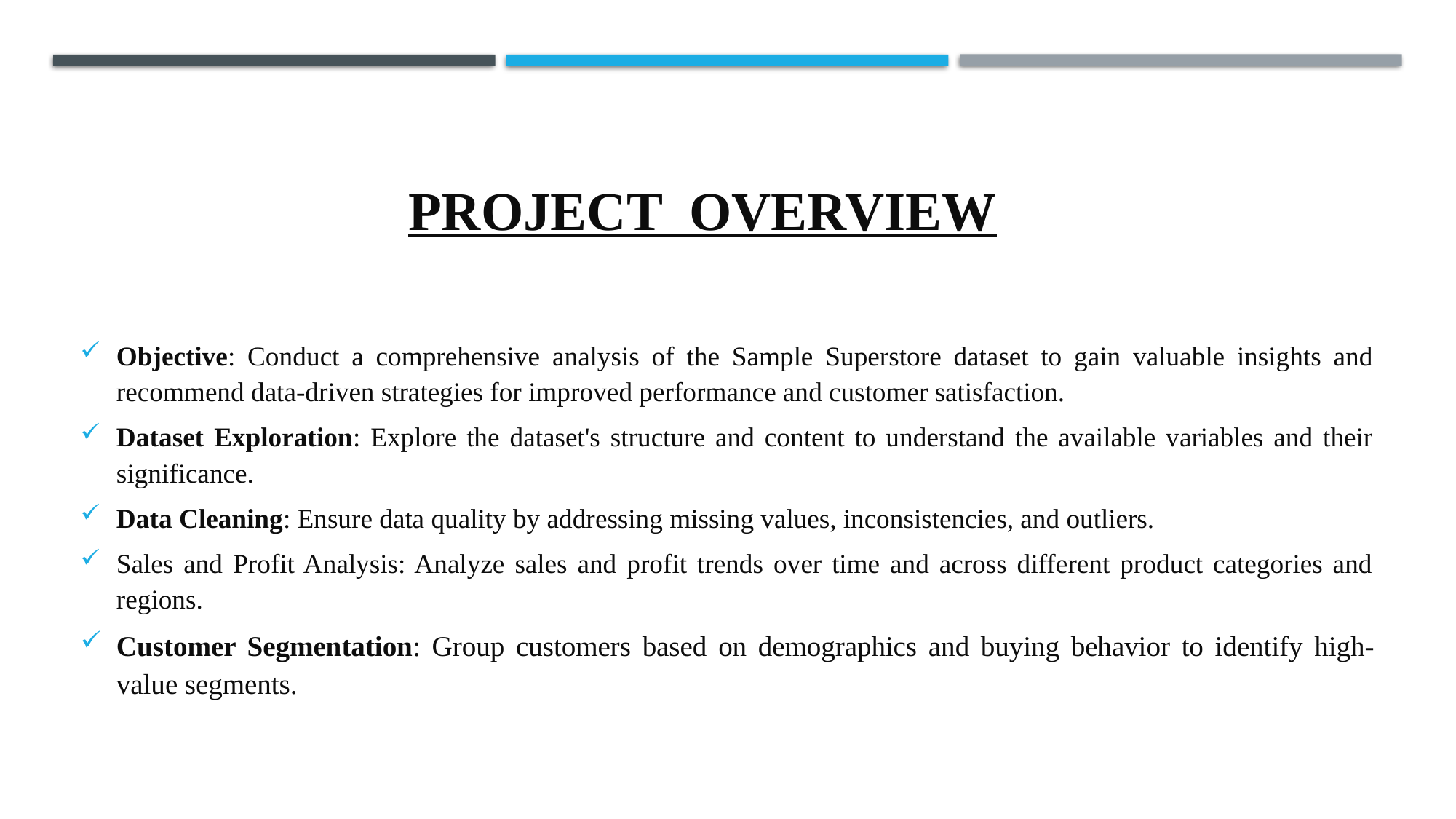

# PROJECT  OVERVIEW

Objective: Conduct a comprehensive analysis of the Sample Superstore dataset to gain valuable insights and recommend data-driven strategies for improved performance and customer satisfaction.
Dataset Exploration: Explore the dataset's structure and content to understand the available variables and their significance.
Data Cleaning: Ensure data quality by addressing missing values, inconsistencies, and outliers.
Sales and Profit Analysis: Analyze sales and profit trends over time and across different product categories and regions.
Customer Segmentation: Group customers based on demographics and buying behavior to identify high-value segments.